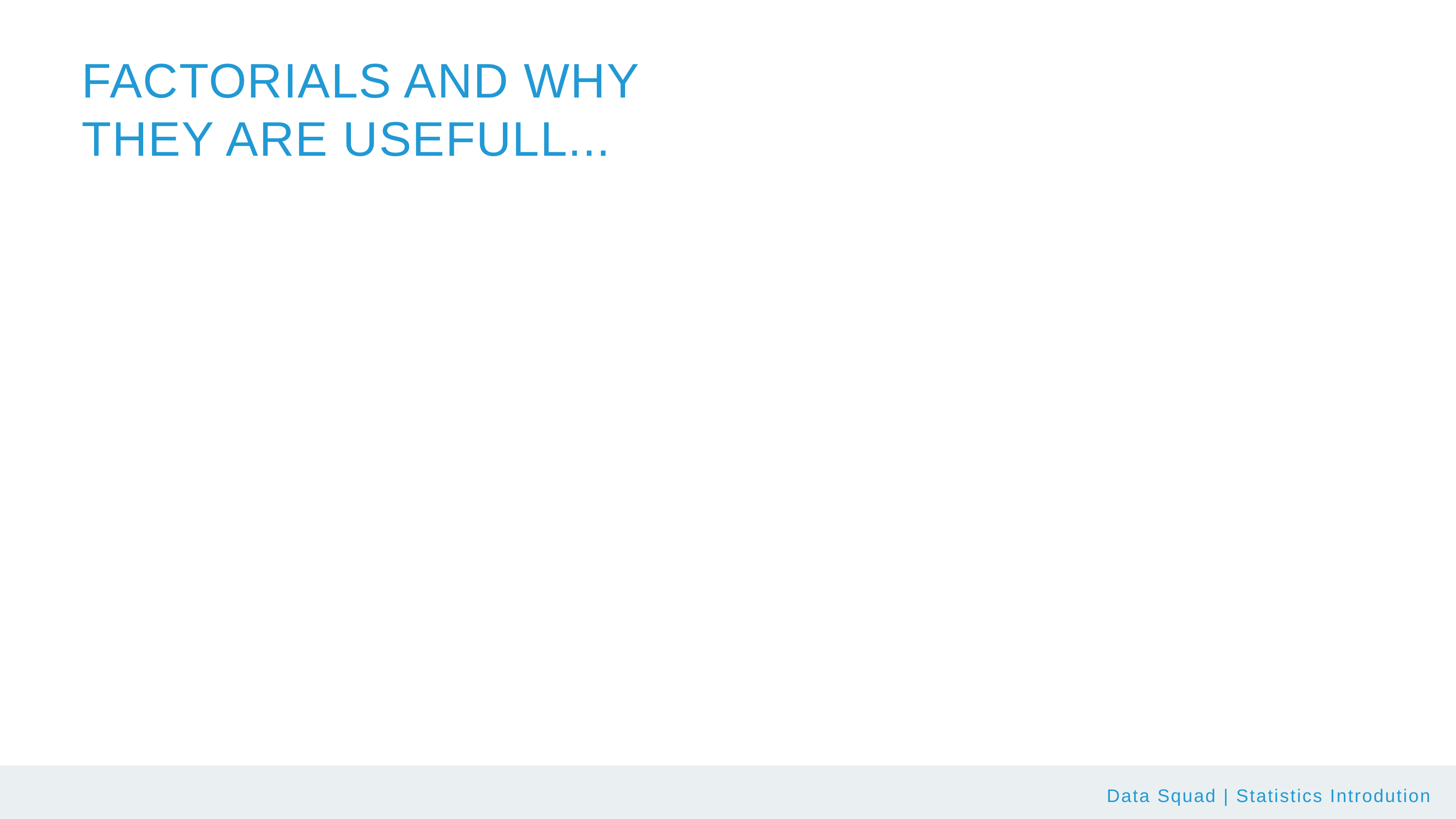

FACTORIALS AND WHY THEY ARE USEFULL...

Data Squad | Statistics Introdution